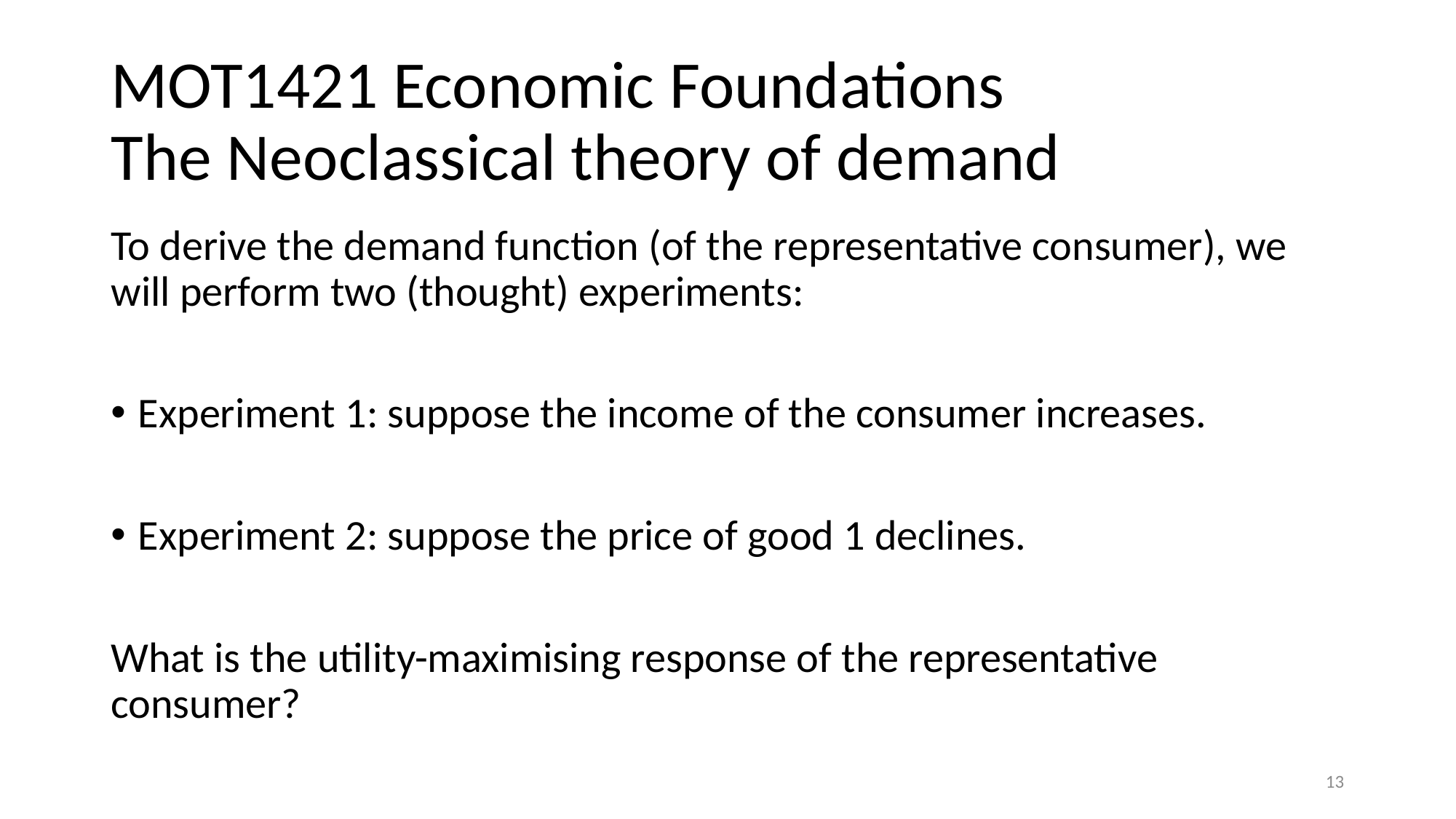

# MOT1421 Economic Foundations The Neoclassical theory of demand
To derive the demand function (of the representative consumer), we will perform two (thought) experiments:

Experiment 1: suppose the income of the consumer increases.

Experiment 2: suppose the price of good 1 declines.

What is the utility-maximising response of the representative consumer?
13